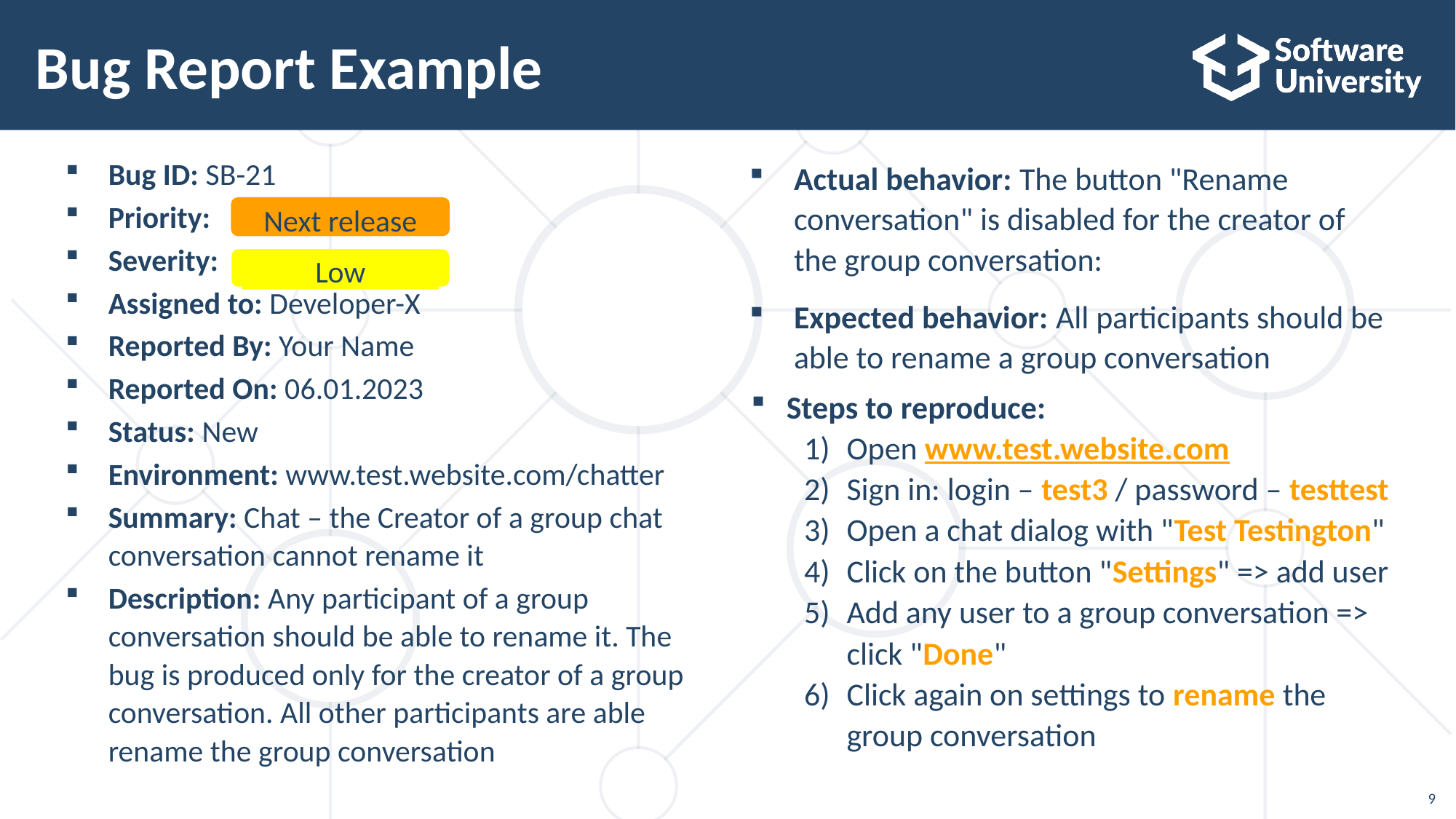

# Bug Report Example
Bug ID: SB-21
Priority:
Severity:
Assigned to: Developer-X
Reported By: Your Name
Reported On: 06.01.2023
Status: New
Environment: www.test.website.com/chatter
Summary: Chat – the Creator of a group chat conversation cannot rename it
Description: Any participant of a group conversation should be able to rename it. The bug is produced only for the creator of a group conversation. All other participants are able rename the group conversation

Actual behavior: The button "Rename conversation" is disabled for the creator of the group conversation:
Expected behavior: All participants should be able to rename a group conversation
Steps to reproduce:
Open www.test.website.com
Sign in: login – test3 / password – testtest
Open a chat dialog with "Test Testington"
Click on the button "Settings" => add user
Add any user to a group conversation => click "Done"
Click again on settings to rename the group conversation

Next release

Low
9